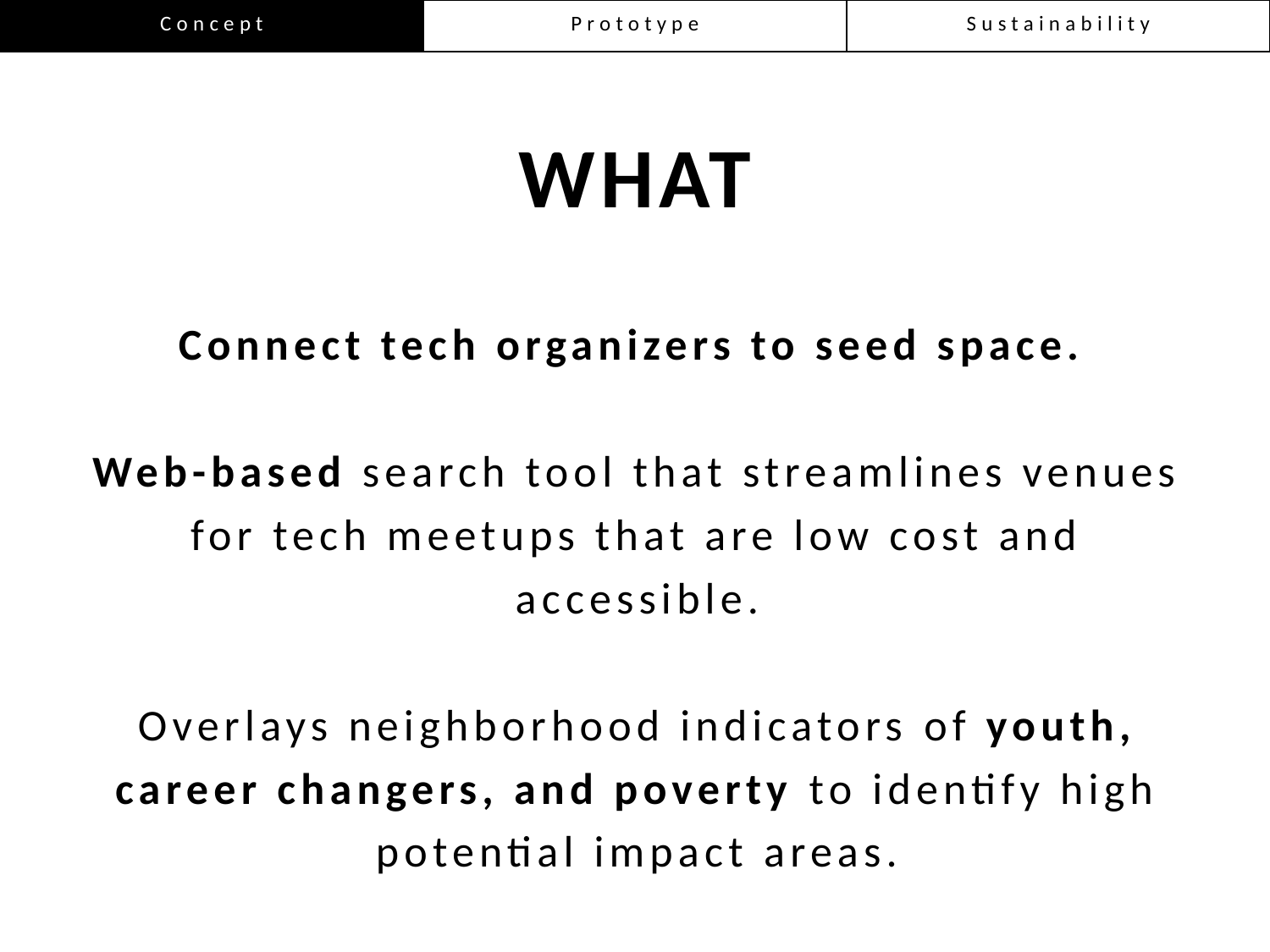

| Concept | Prototype | Sustainability |
| --- | --- | --- |
WHAT
Connect tech organizers to seed space.

Web-based search tool that streamlines venues for tech meetups that are low cost and accessible.

Overlays neighborhood indicators of youth, career changers, and poverty to identify high potential impact areas.